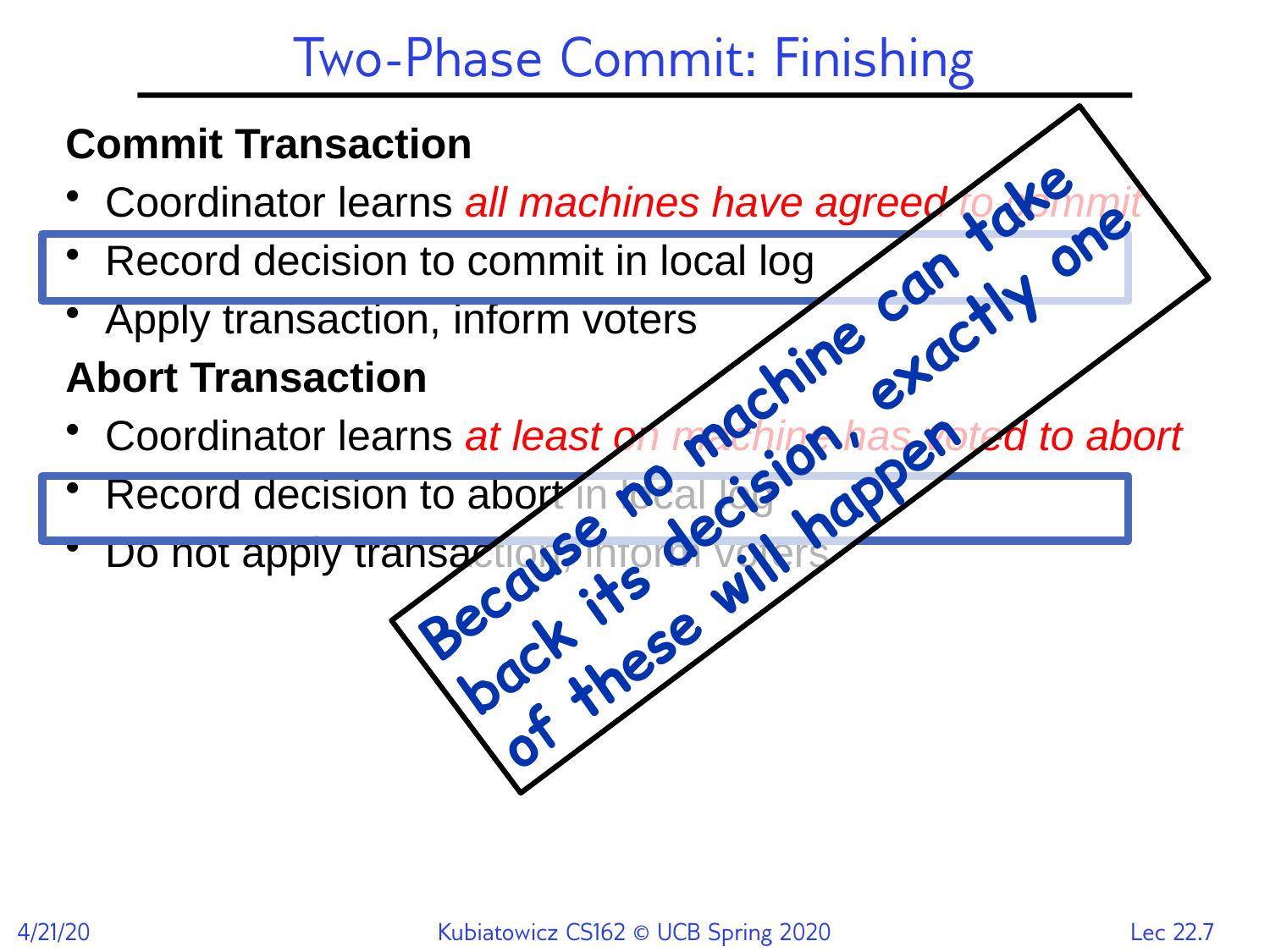

# Two-Phase Commit: Finishing
Commit Transaction
Coordinator learns all machines have agreed to commit
Record decision to commit in local log
Apply transaction, inform voters
Abort Transaction
Coordinator learns at least on machine has voted to abort
Record decision to abort in local log
Do not apply transaction, inform voters

Because no machine can take back its decision, exactly one of these will happen